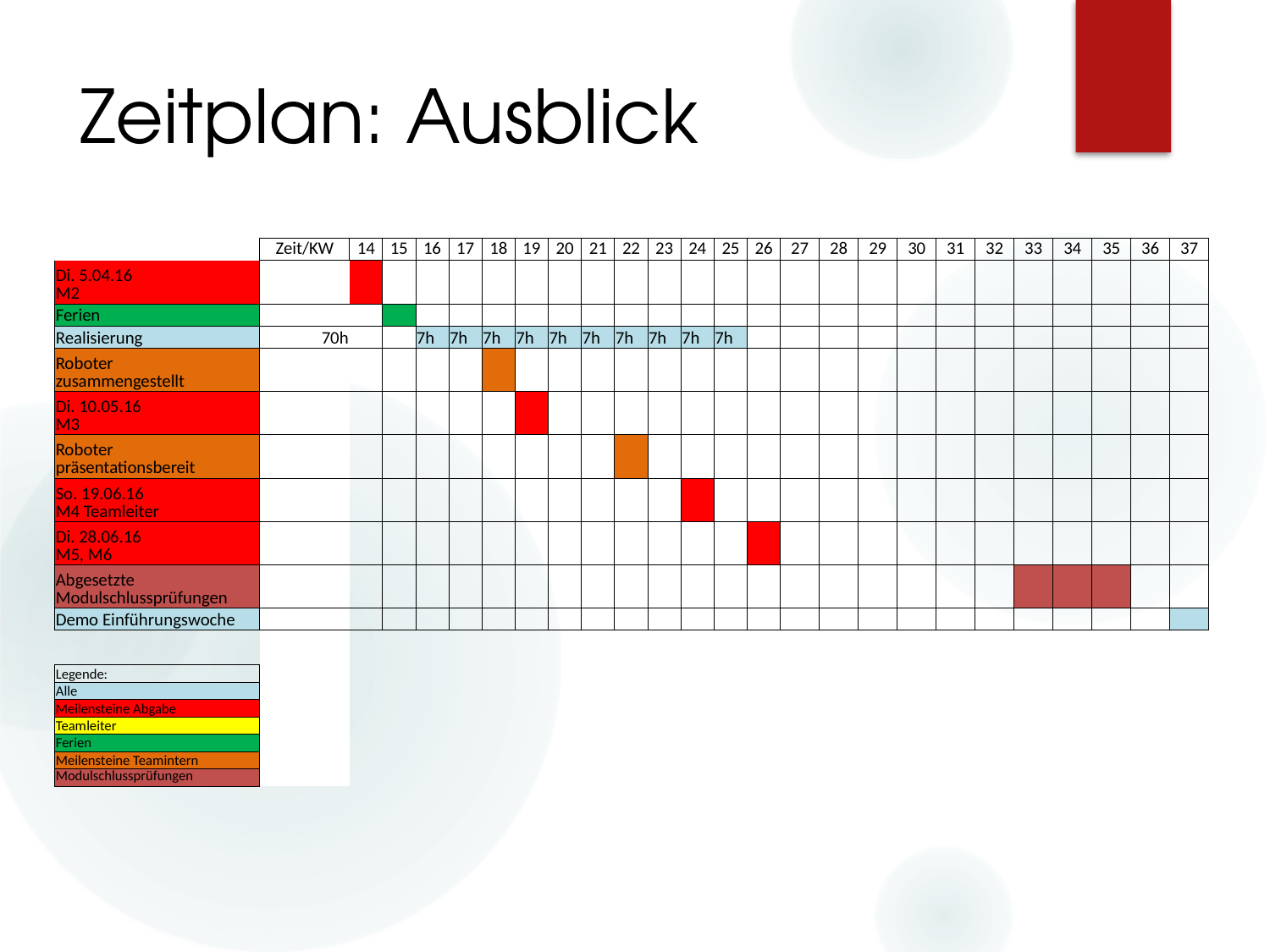

# Zeitplan: Ausblick
|  |  |  |  |  |  |  |  |  |  |  |  |  |  |  |  |  |  |  |  |  |  |  |  |  |  |
| --- | --- | --- | --- | --- | --- | --- | --- | --- | --- | --- | --- | --- | --- | --- | --- | --- | --- | --- | --- | --- | --- | --- | --- | --- | --- |
|  |  |  |  |  |  |  |  |  |  |  |  |  |  |  |  |  |  |  |  |  |  |  |  |  |  |
|  | Zeit/KW | 14 | 15 | 16 | 17 | 18 | 19 | 20 | 21 | 22 | 23 | 24 | 25 | 26 | 27 | 28 | 29 | 30 | 31 | 32 | 33 | 34 | 35 | 36 | 37 |
| Di. 5.04.16 M2 |  |  |  |  |  |  |  |  |  |  |  |  |  |  |  |  |  |  |  |  |  |  |  |  |  |
| Ferien |  |  |  |  |  |  |  |  |  |  |  |  |  |  |  |  |  |  |  |  |  |  |  |  |  |
| Realisierung | 70h |  |  | 7h | 7h | 7h | 7h | 7h | 7h | 7h | 7h | 7h | 7h |  |  |  |  |  |  |  |  |  |  |  |  |
| Roboter zusammengestellt |  |  |  |  |  |  |  |  |  |  |  |  |  |  |  |  |  |  |  |  |  |  |  |  |  |
| Di. 10.05.16 M3 |  |  |  |  |  |  |  |  |  |  |  |  |  |  |  |  |  |  |  |  |  |  |  |  |  |
| Roboter präsentationsbereit |  |  |  |  |  |  |  |  |  |  |  |  |  |  |  |  |  |  |  |  |  |  |  |  |  |
| So. 19.06.16 M4 Teamleiter |  |  |  |  |  |  |  |  |  |  |  |  |  |  |  |  |  |  |  |  |  |  |  |  |  |
| Di. 28.06.16 M5, M6 |  |  |  |  |  |  |  |  |  |  |  |  |  |  |  |  |  |  |  |  |  |  |  |  |  |
| Abgesetzte Modulschlussprüfungen |  |  |  |  |  |  |  |  |  |  |  |  |  |  |  |  |  |  |  |  |  |  |  |  |  |
| Demo Einführungswoche |  |  |  |  |  |  |  |  |  |  |  |  |  |  |  |  |  |  |  |  |  |  |  |  |  |
|  |  |  |  |  |  |  |  |  |  |  |  |  |  |  |  |  |  |  |  |  |  |  |  |  |  |
|  |  |  |  |  |  |  |  |  |  |  |  |  |  |  |  |  |  |  |  |  |  |  |  |  |  |
| Legende: |  |  |  |  |  |  |  |  |  |  |  |  |  |  |  |  |  |  |  |  |  |  |  |  |  |
| Alle |  |  |  |  |  |  |  |  |  |  |  |  |  |  |  |  |  |  |  |  |  |  |  |  |  |
| Meilensteine Abgabe |  |  |  |  |  |  |  |  |  |  |  |  |  |  |  |  |  |  |  |  |  |  |  |  |  |
| Teamleiter |  |  |  |  |  |  |  |  |  |  |  |  |  |  |  |  |  |  |  |  |  |  |  |  |  |
| Ferien |  |  |  |  |  |  |  |  |  |  |  |  |  |  |  |  |  |  |  |  |  |  |  |  |  |
| Meilensteine Teamintern |  |  |  |  |  |  |  |  |  |  |  |  |  |  |  |  |  |  |  |  |  |  |  |  |  |
| Modulschlussprüfungen |  |  |  |  |  |  |  |  |  |  |  |  |  |  |  |  |  |  |  |  |  |  |  |  |  |